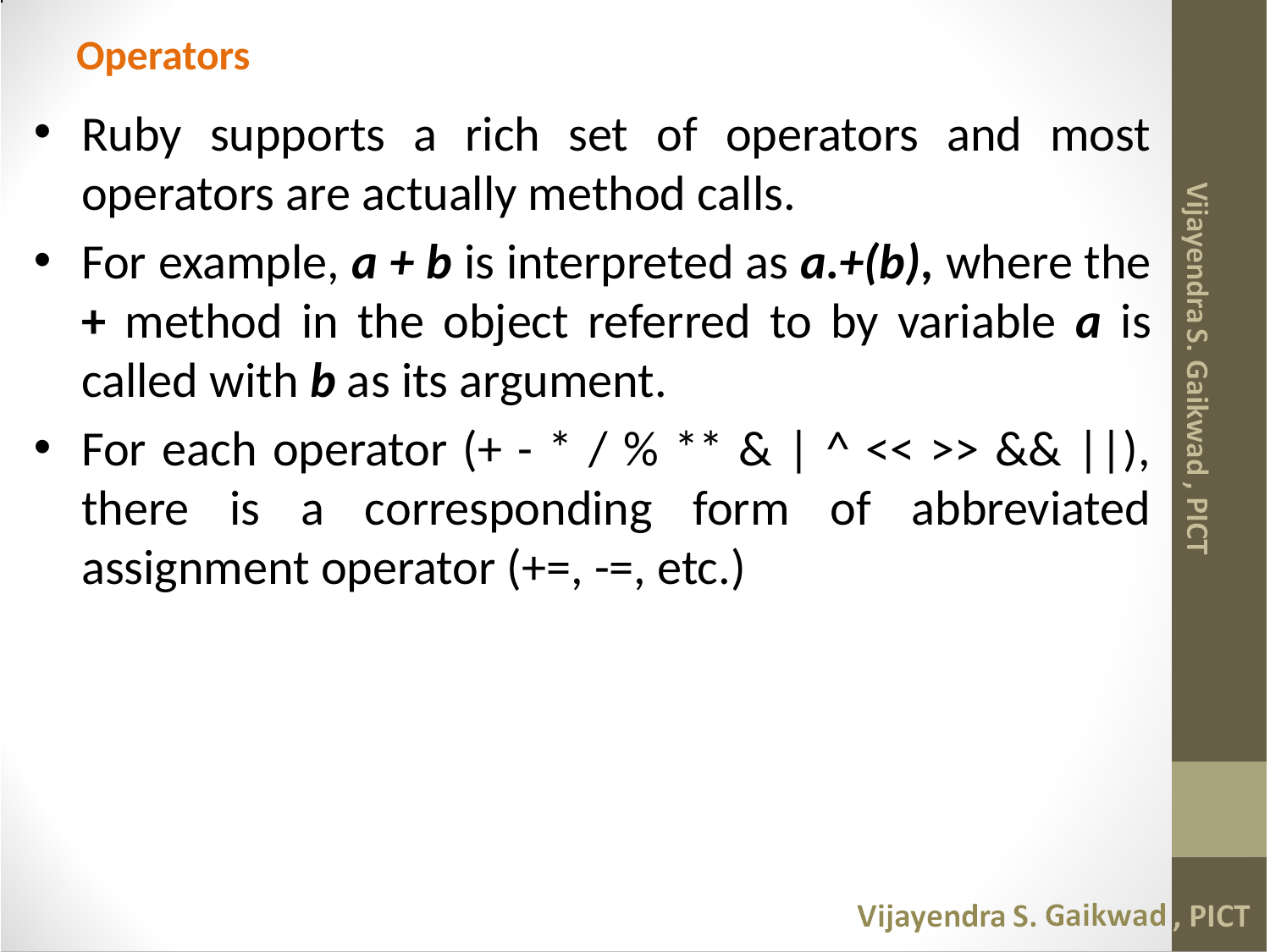

# Operators
Ruby supports a rich set of operators and most operators are actually method calls.
For example, a + b is interpreted as a.+(b), where the + method in the object referred to by variable a is called with b as its argument.
For each operator (+ - * / % ** & | ^ << >> && ||), there is a corresponding form of abbreviated assignment operator (+=, -=, etc.)